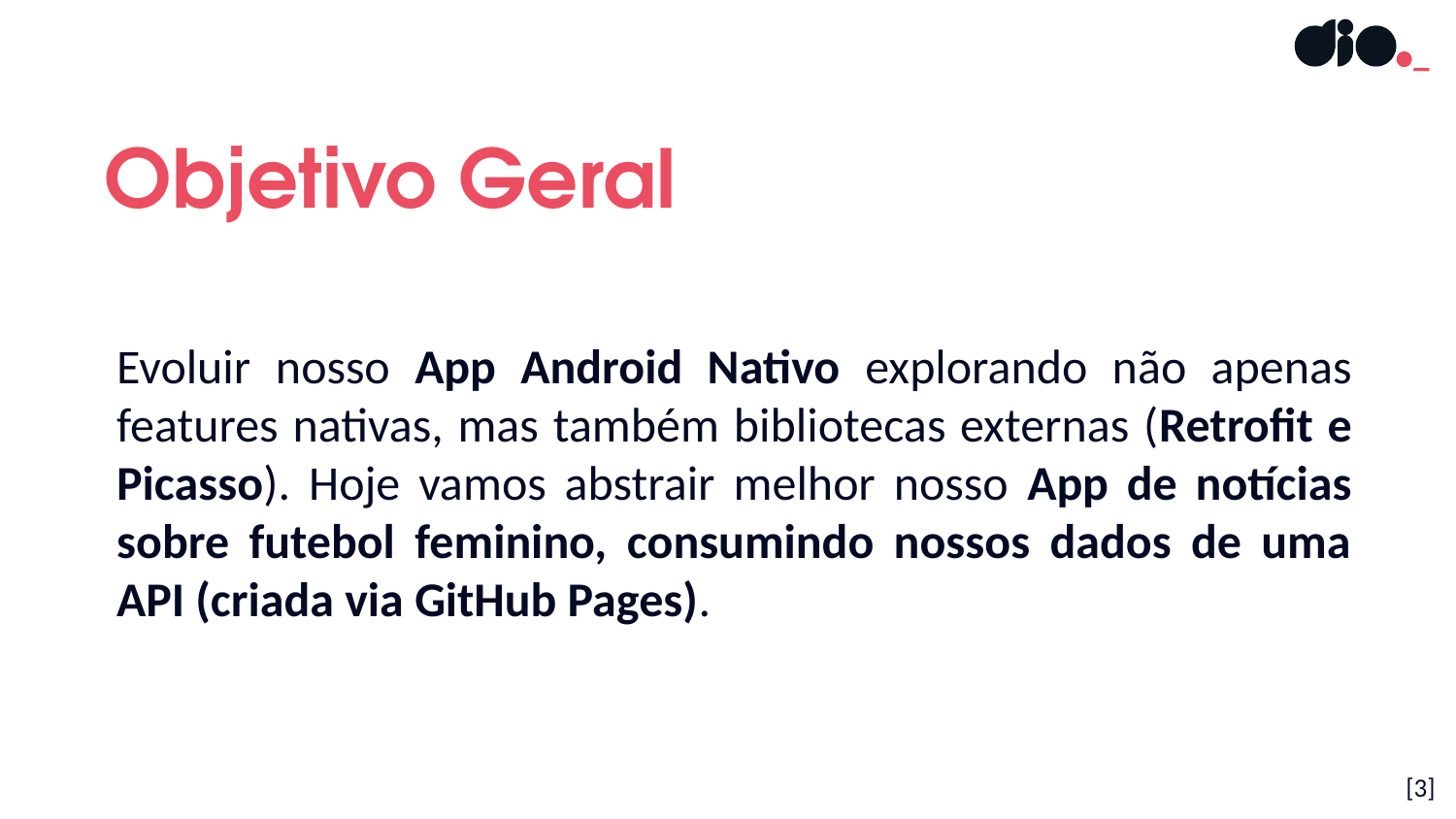

Objetivo Geral
Evoluir nosso App Android Nativo explorando não apenas features nativas, mas também bibliotecas externas (Retrofit e Picasso). Hoje vamos abstrair melhor nosso App de notícias sobre futebol feminino, consumindo nossos dados de uma API (criada via GitHub Pages).
[3]